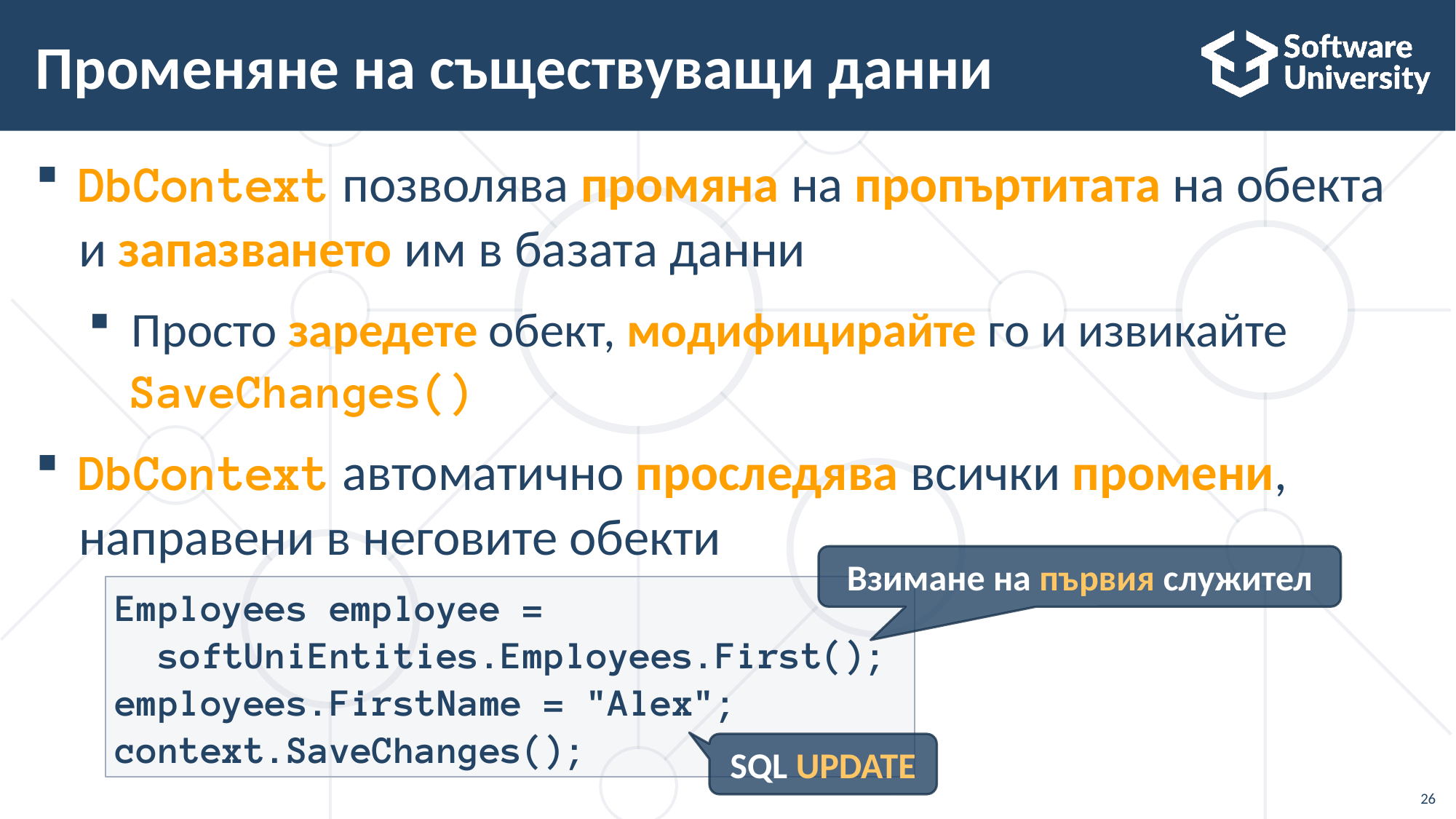

# Променяне на съществуващи данни
DbContext позволява промяна на пропъртитата на обекта и запазването им в базата данни
Просто заредете обект, модифицирайте го и извикайте SaveChanges()
DbContext автоматично проследява всички промени, направени в неговите обекти
Взимане на първия служител
Employees employee =
  softUniEntities.Employees.First();
employees.FirstName = "Alex";
context.SaveChanges();
SQL UPDATE
26